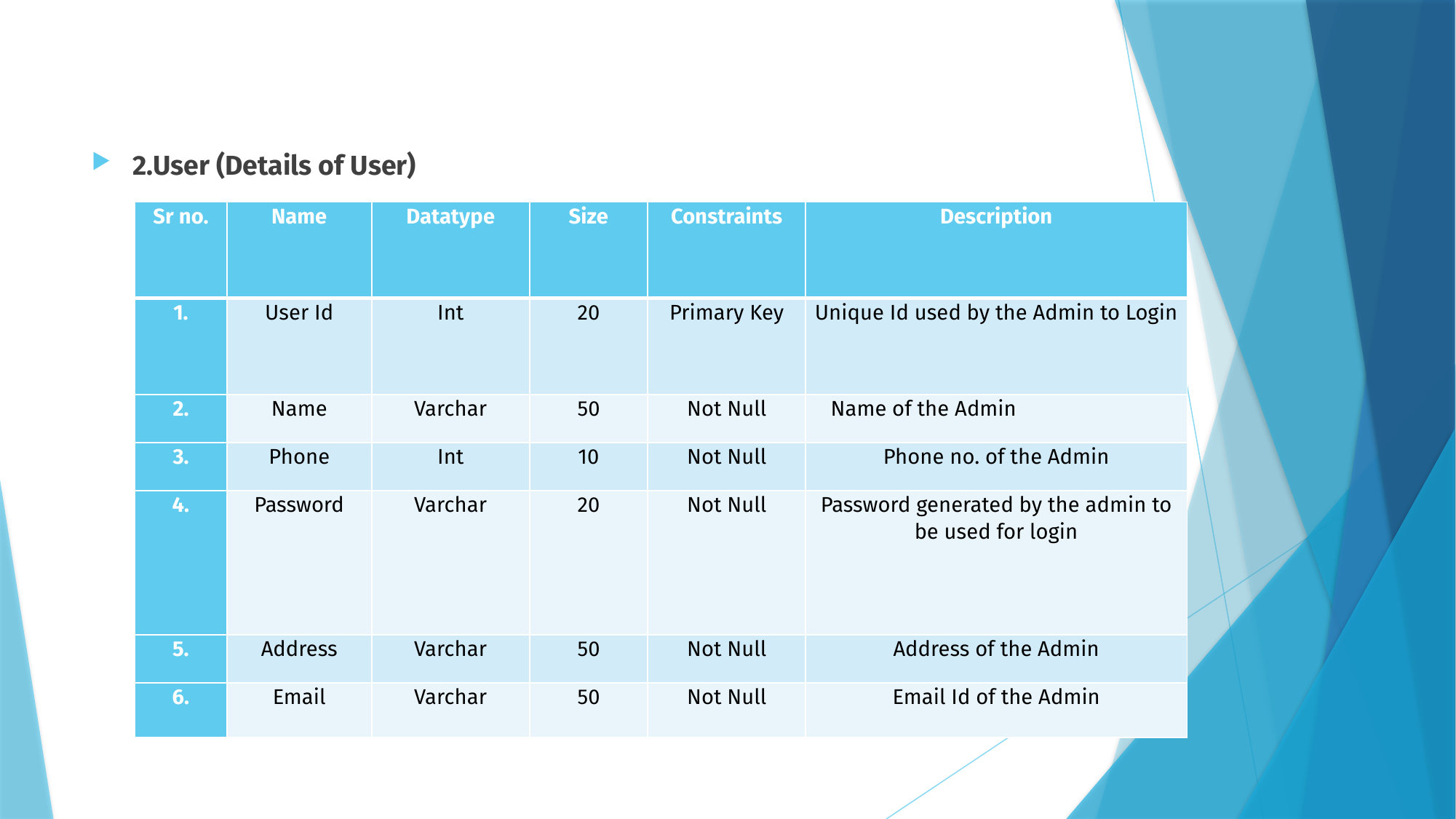

2.User (Details of User)

| Sr no. | Name | Datatype | Size | Constraints | Description |
| --- | --- | --- | --- | --- | --- |
| 1. | User Id | Int | 20 | Primary Key | Unique Id used by the Admin to Login |
| 2. | Name | Varchar | 50 | Not Null | Name of the Admin |
| 3. | Phone | Int | 10 | Not Null | Phone no. of the Admin |
| 4. | Password | Varchar | 20 | Not Null | Password generated by the admin to be used for login |
| 5. | Address | Varchar | 50 | Not Null | Address of the Admin |
| 6. | Email | Varchar | 50 | Not Null | Email Id of the Admin |